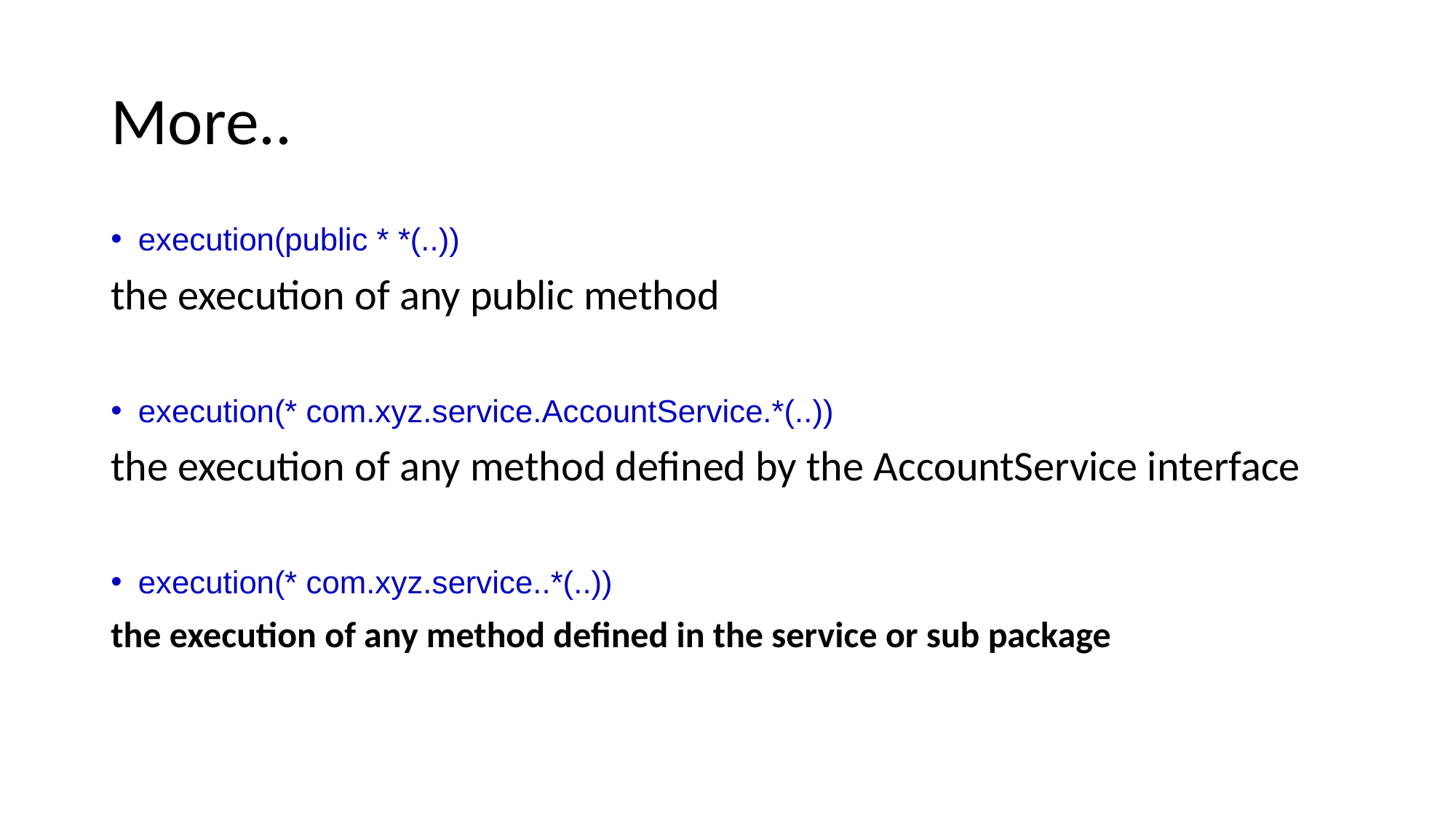

# More..
execution(public * *(..))
the execution of any public method

execution(* com.xyz.service.AccountService.*(..))
the execution of any method defined by the AccountService interface

execution(* com.xyz.service..*(..))
the execution of any method defined in the service or sub package